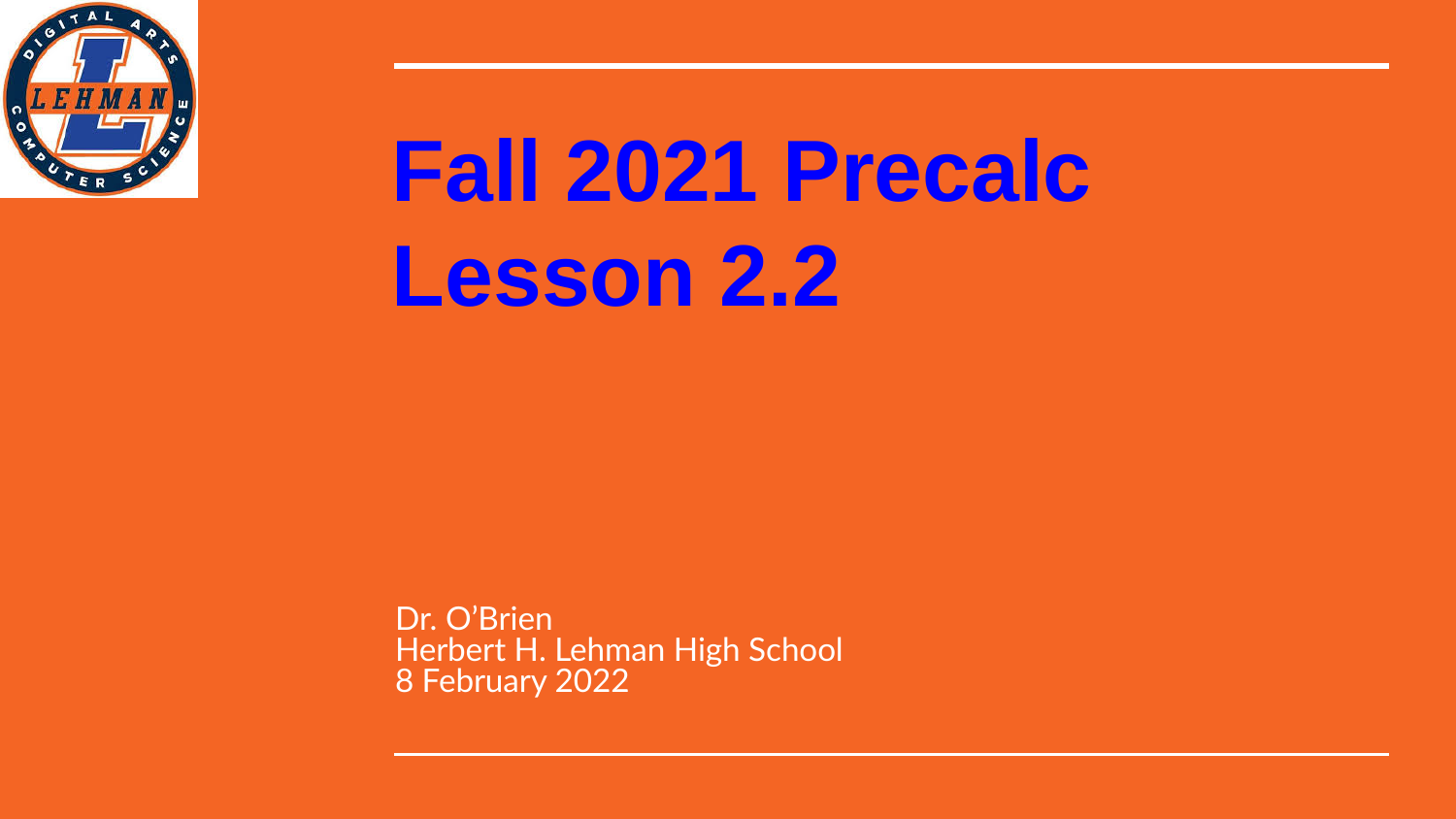

# Fall 2021 Precalc
Lesson 2.2
Dr. O’Brien
Herbert H. Lehman High School
8 February 2022